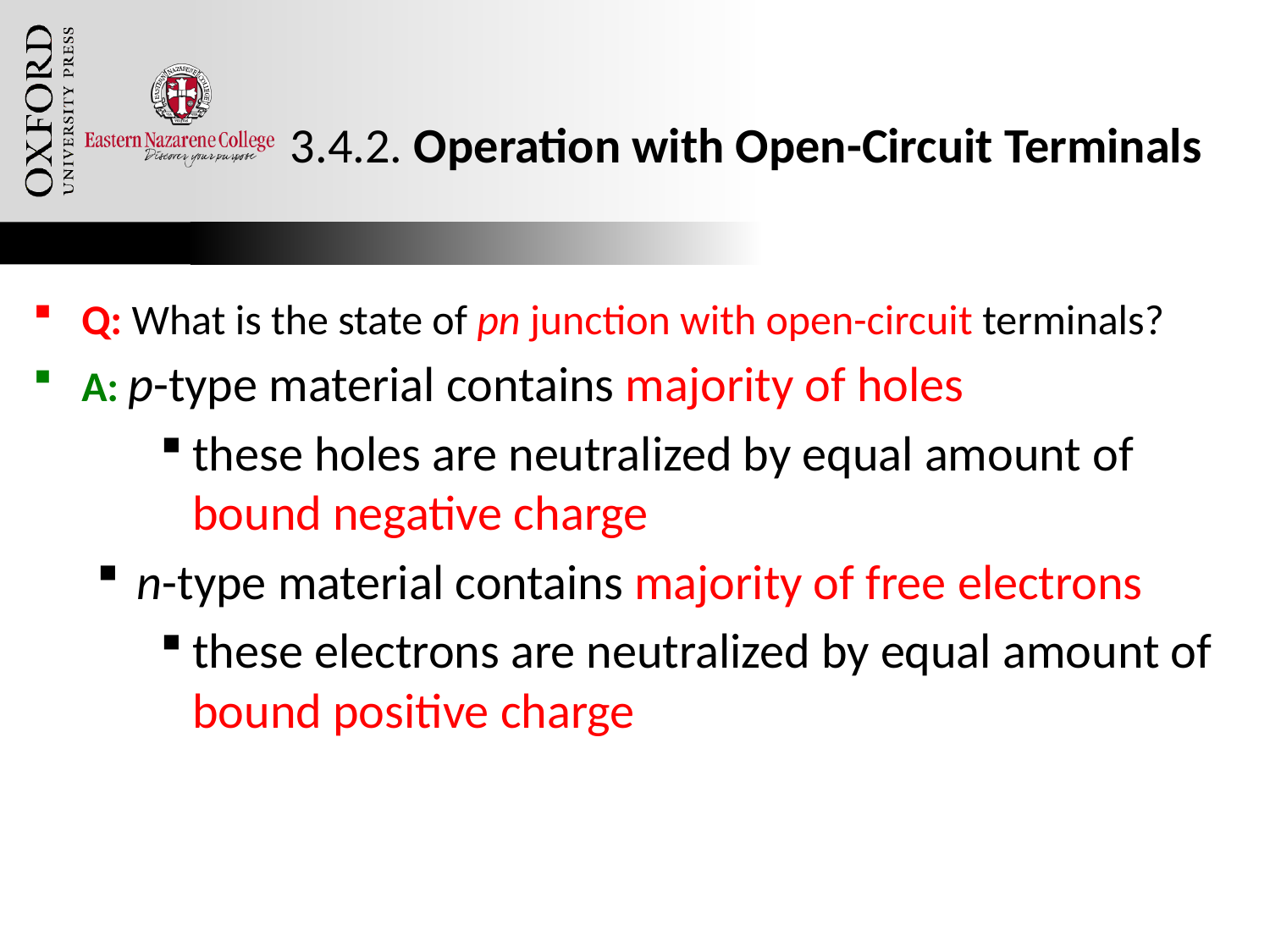

# 3.4.2. Operation with Open-Circuit Terminals
Q: What is the state of pn junction with open-circuit terminals?
A: p-type material contains majority of holes
these holes are neutralized by equal amount of bound negative charge
n-type material contains majority of free electrons
these electrons are neutralized by equal amount of bound positive charge

Oxford University Publishing
Microelectronic Circuits by Adel S. Sedra and Kenneth C. Smith (0195323033)
61